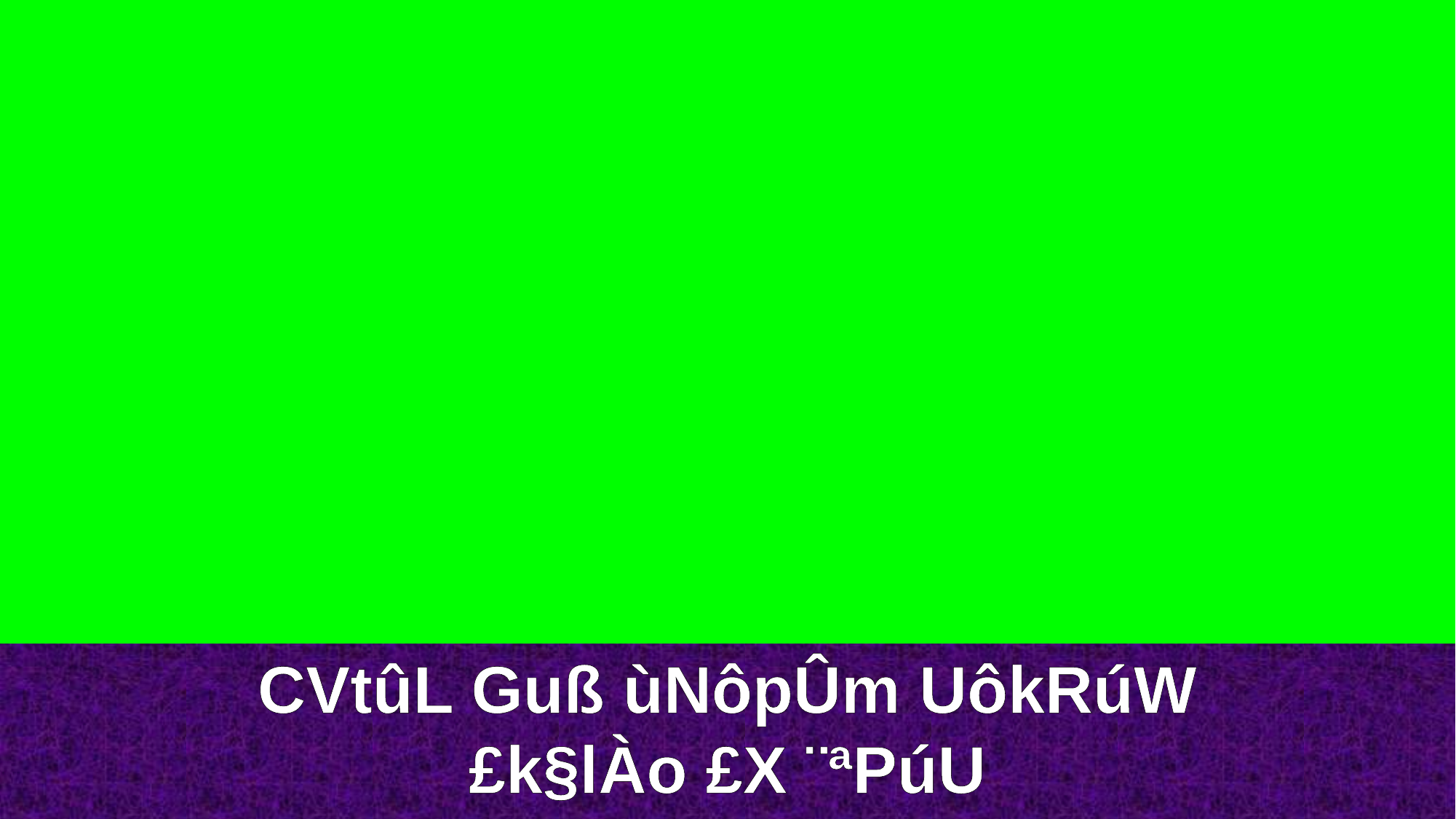

CVtûL Guß ùNôpÛm UôkRúW £k§lÀo £X ¨ªPúU